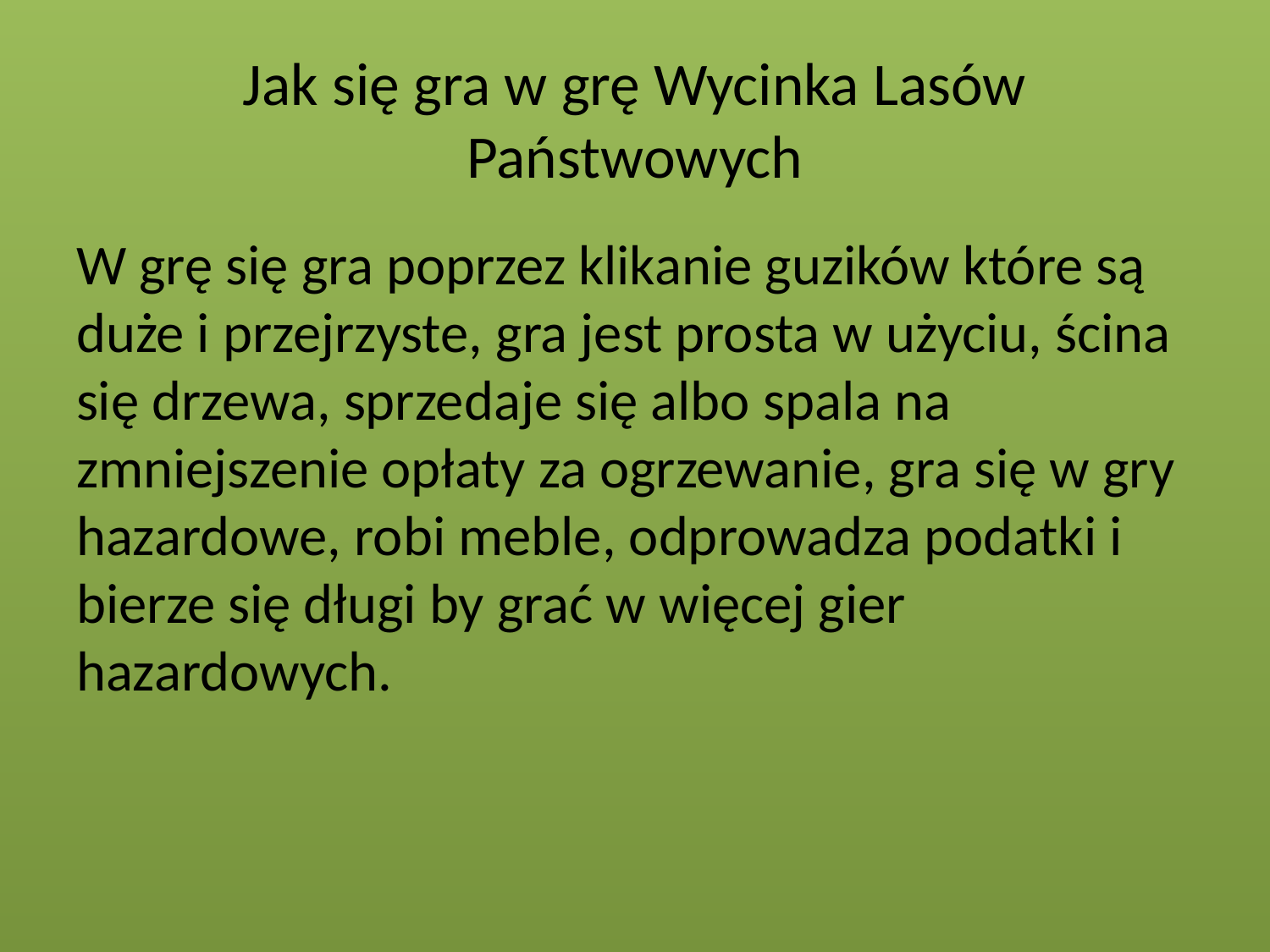

# Jak się gra w grę Wycinka Lasów Państwowych
W grę się gra poprzez klikanie guzików które są duże i przejrzyste, gra jest prosta w użyciu, ścina się drzewa, sprzedaje się albo spala na zmniejszenie opłaty za ogrzewanie, gra się w gry hazardowe, robi meble, odprowadza podatki i bierze się długi by grać w więcej gier hazardowych.